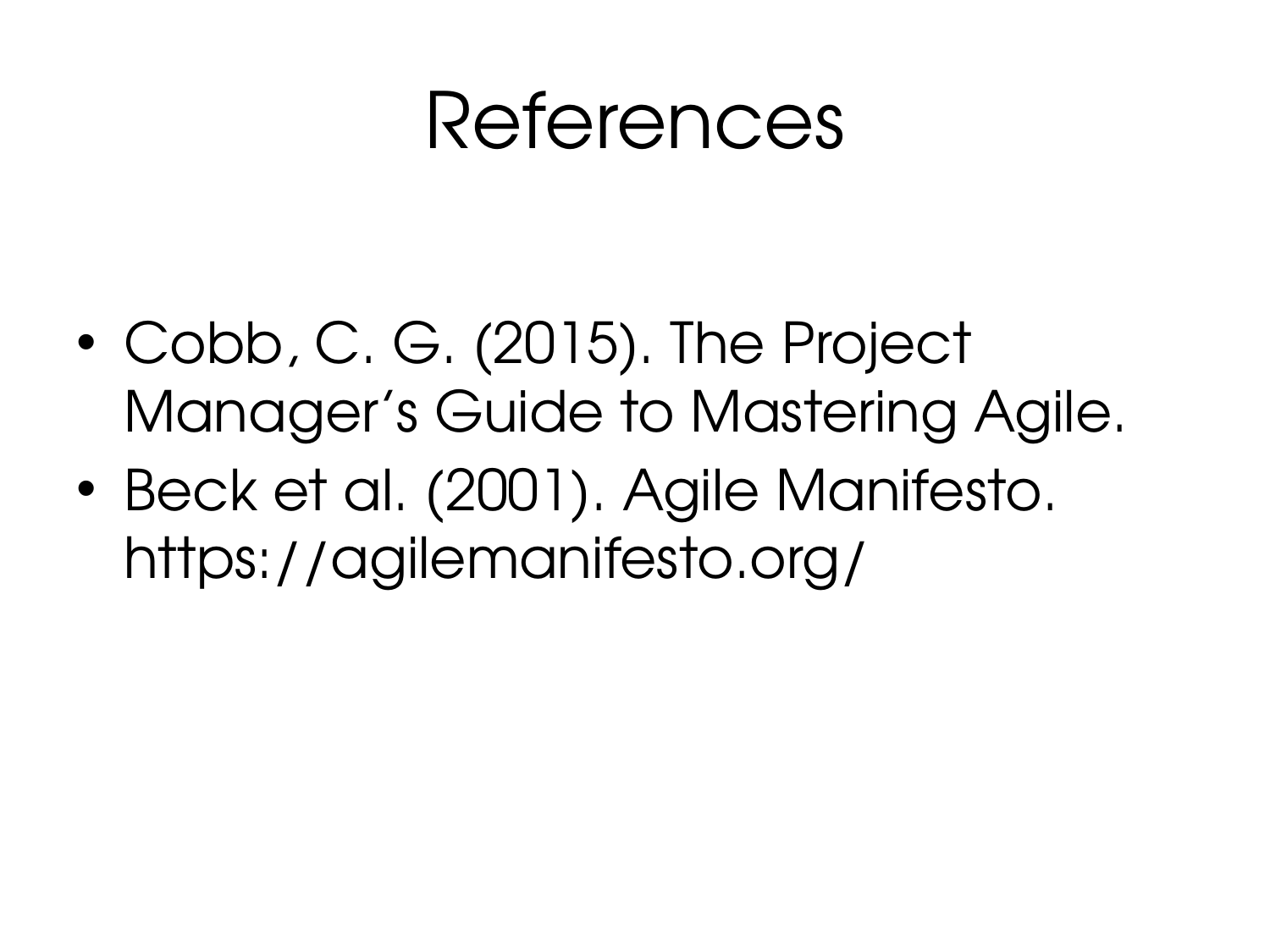

# References

Cobb, C. G. (2015). The Project Manager’s Guide to Mastering Agile.
Beck et al. (2001). Agile Manifesto. https://agilemanifesto.org/